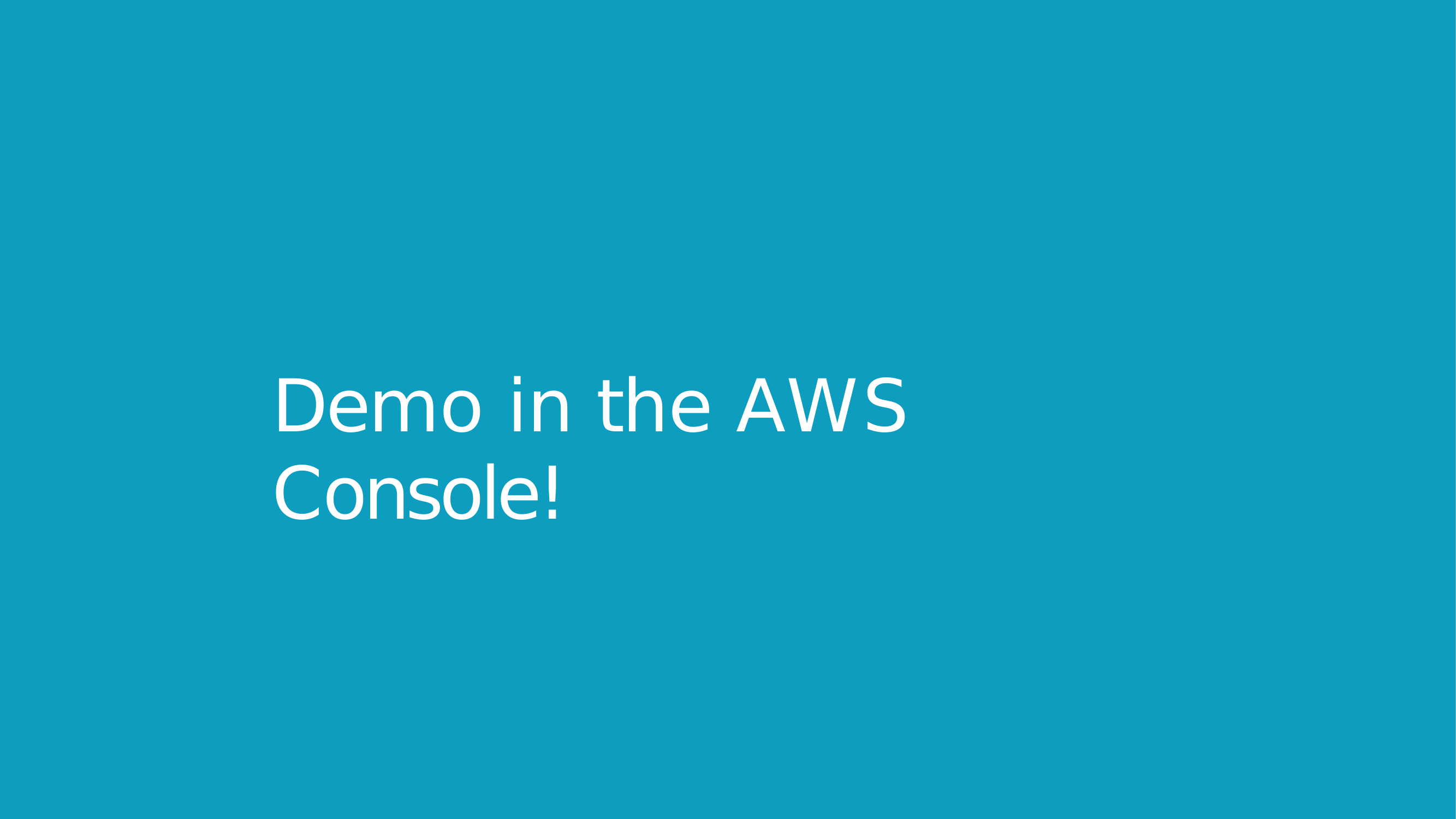

# Demo in the AWS Console!
8